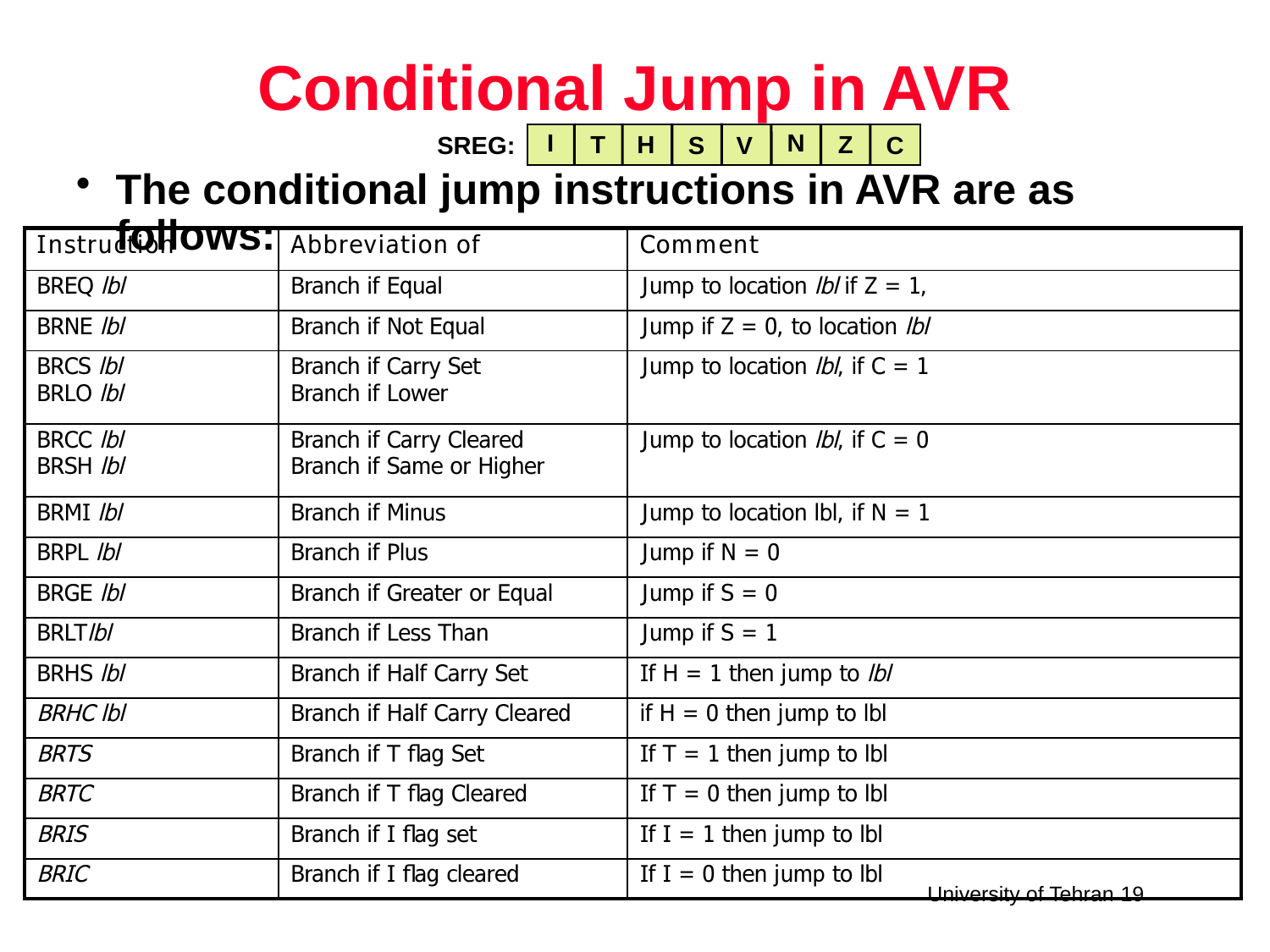

# Conditional Jump in AVR
I
N
T
H
Z
S
V

C

SREG:
The conditional jump instructions in AVR are as follows:
| Instruction | Abbreviation of | Comment |
| --- | --- | --- |
| BREQ lbl | Branch if Equal | Jump to location lbl if Z = 1, |
| BRNE lbl | Branch if Not Equal | Jump if Z = 0, to location lbl |
| BRCS lbl BRLO lbl | Branch if Carry Set Branch if Lower | Jump to location lbl, if C = 1 |
| BRCC lbl BRSH lbl | Branch if Carry Cleared Branch if Same or Higher | Jump to location lbl, if C = 0 |
| BRMI lbl | Branch if Minus | Jump to location lbl, if N = 1 |
| BRPL lbl | Branch if Plus | Jump if N = 0 |
| BRGE lbl | Branch if Greater or Equal | Jump if S = 0 |
| BRLTlbl | Branch if Less Than | Jump if S = 1 |
| BRHS lbl | Branch if Half Carry Set | If H = 1 then jump to lbl |
| BRHC lbl | Branch if Half Carry Cleared | if H = 0 then jump to lbl |
| BRTS | Branch if T flag Set | If T = 1 then jump to lbl |
| BRTC | Branch if T flag Cleared | If T = 0 then jump to lbl |
| BRIS | Branch if I flag set | If I = 1 then jump to lbl |
| BRIC | Branch if I flag cleared | If I = 0 then jump to lbl |